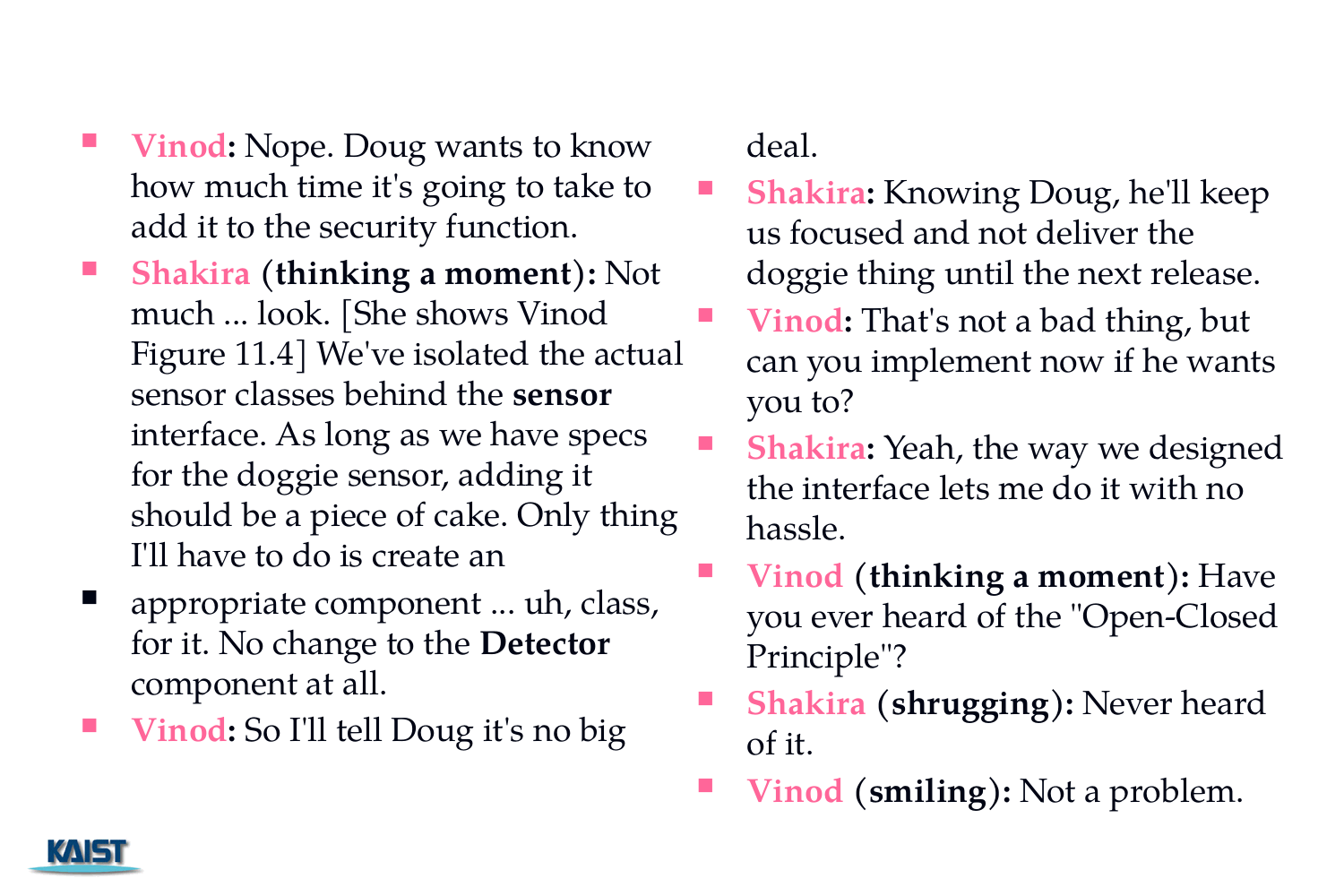

#
Vinod: Nope. Doug wants to know how much time it's going to take to add it to the security function.
Shakira (thinking a moment): Not much ... look. [She shows Vinod Figure 11.4] We've isolated the actual sensor classes behind the sensor interface. As long as we have specs for the doggie sensor, adding it should be a piece of cake. Only thing I'll have to do is create an
appropriate component ... uh, class, for it. No change to the Detector component at all.
Vinod: So I'll tell Doug it's no big

	deal.
Shakira: Knowing Doug, he'll keep us focused and not deliver the doggie thing until the next release.
Vinod: That's not a bad thing, but can you implement now if he wants you to?
Shakira: Yeah, the way we designed the interface lets me do it with no hassle.
Vinod (thinking a moment): Have you ever heard of the "Open-Closed Principle"?
Shakira (shrugging): Never heard of it.
Vinod (smiling): Not a problem.

59